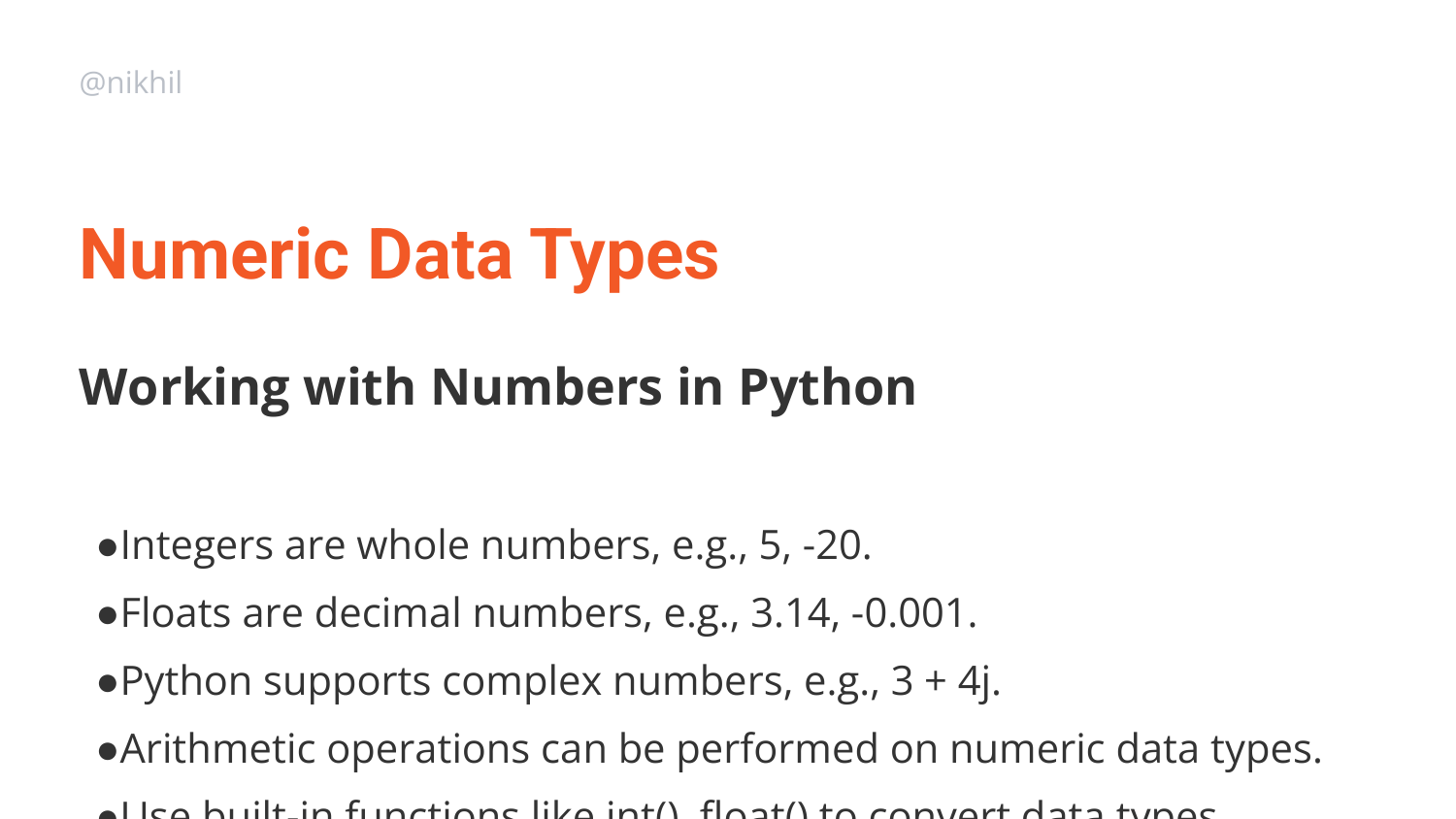

@nikhil
Numeric Data Types
Working with Numbers in Python
Integers are whole numbers, e.g., 5, -20.
Floats are decimal numbers, e.g., 3.14, -0.001.
Python supports complex numbers, e.g., 3 + 4j.
Arithmetic operations can be performed on numeric data types.
Use built-in functions like int(), float() to convert data types.